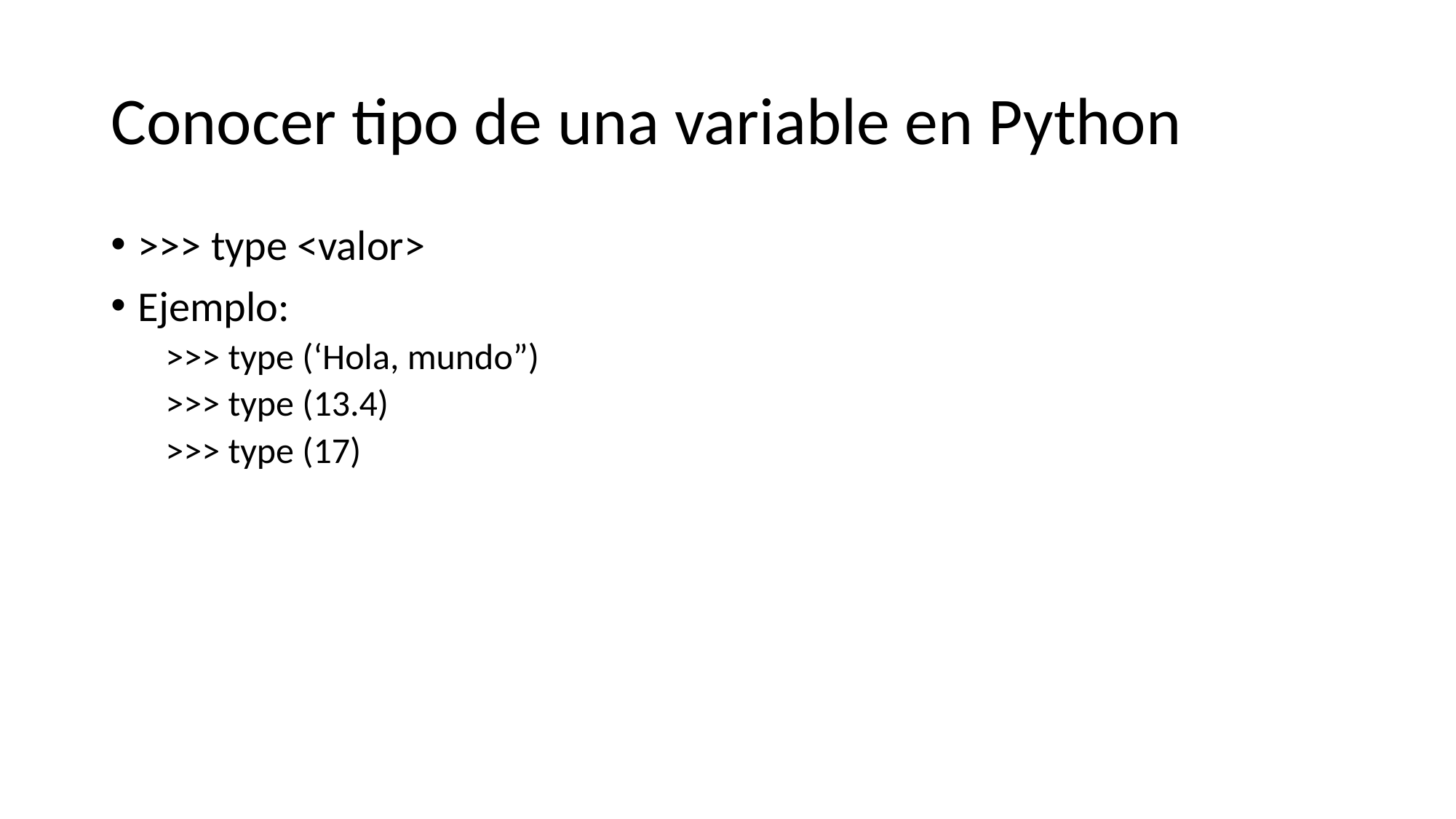

# Conocer tipo de una variable en Python
>>> type <valor>
Ejemplo:
>>> type (‘Hola, mundo”)
>>> type (13.4)
>>> type (17)